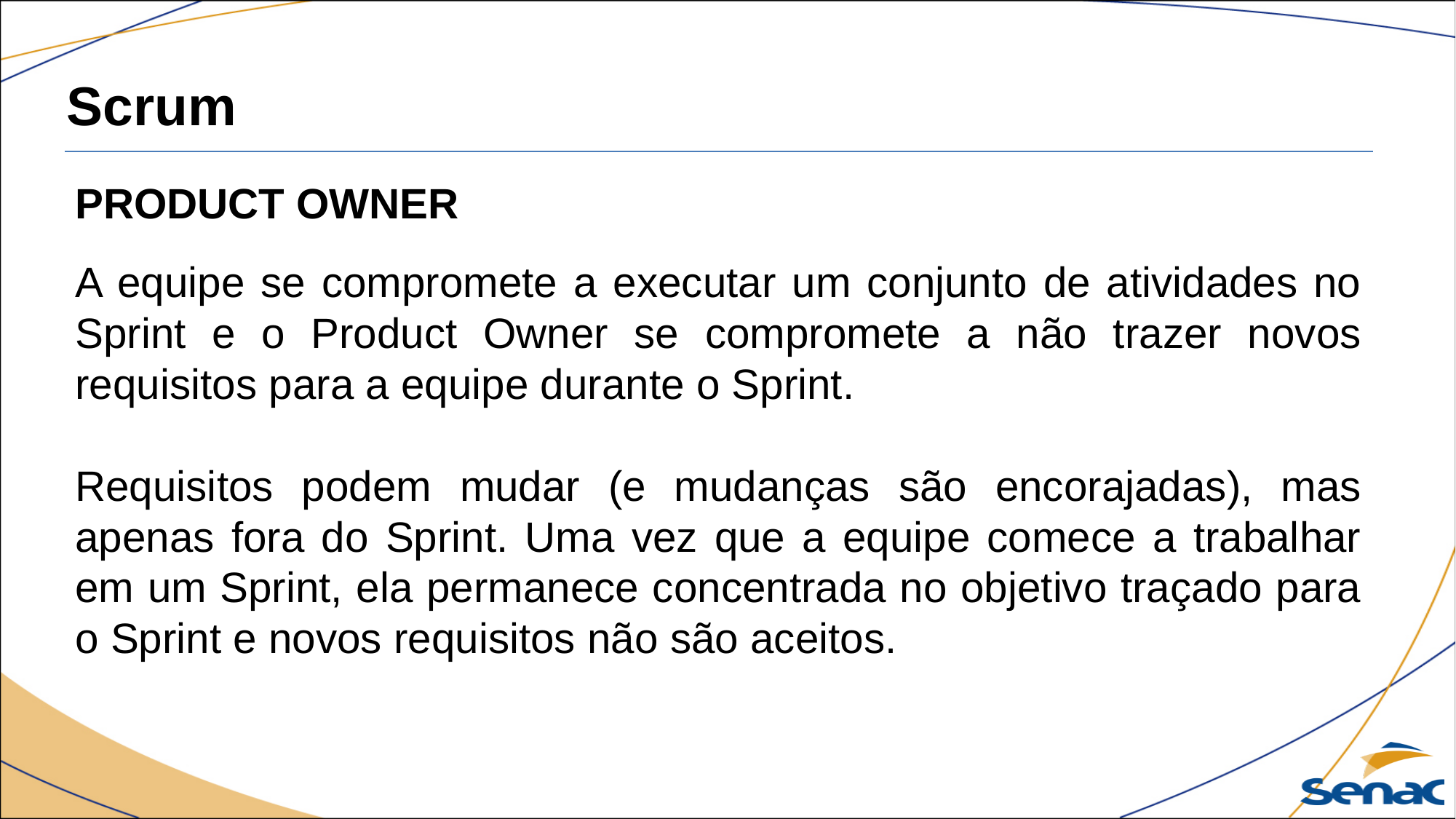

Scrum
PRODUCT OWNER

A equipe se compromete a executar um conjunto de atividades no Sprint e o Product Owner se compromete a não trazer novos requisitos para a equipe durante o Sprint.

Requisitos podem mudar (e mudanças são encorajadas), mas apenas fora do Sprint. Uma vez que a equipe comece a trabalhar em um Sprint, ela permanece concentrada no objetivo traçado para o Sprint e novos requisitos não são aceitos.